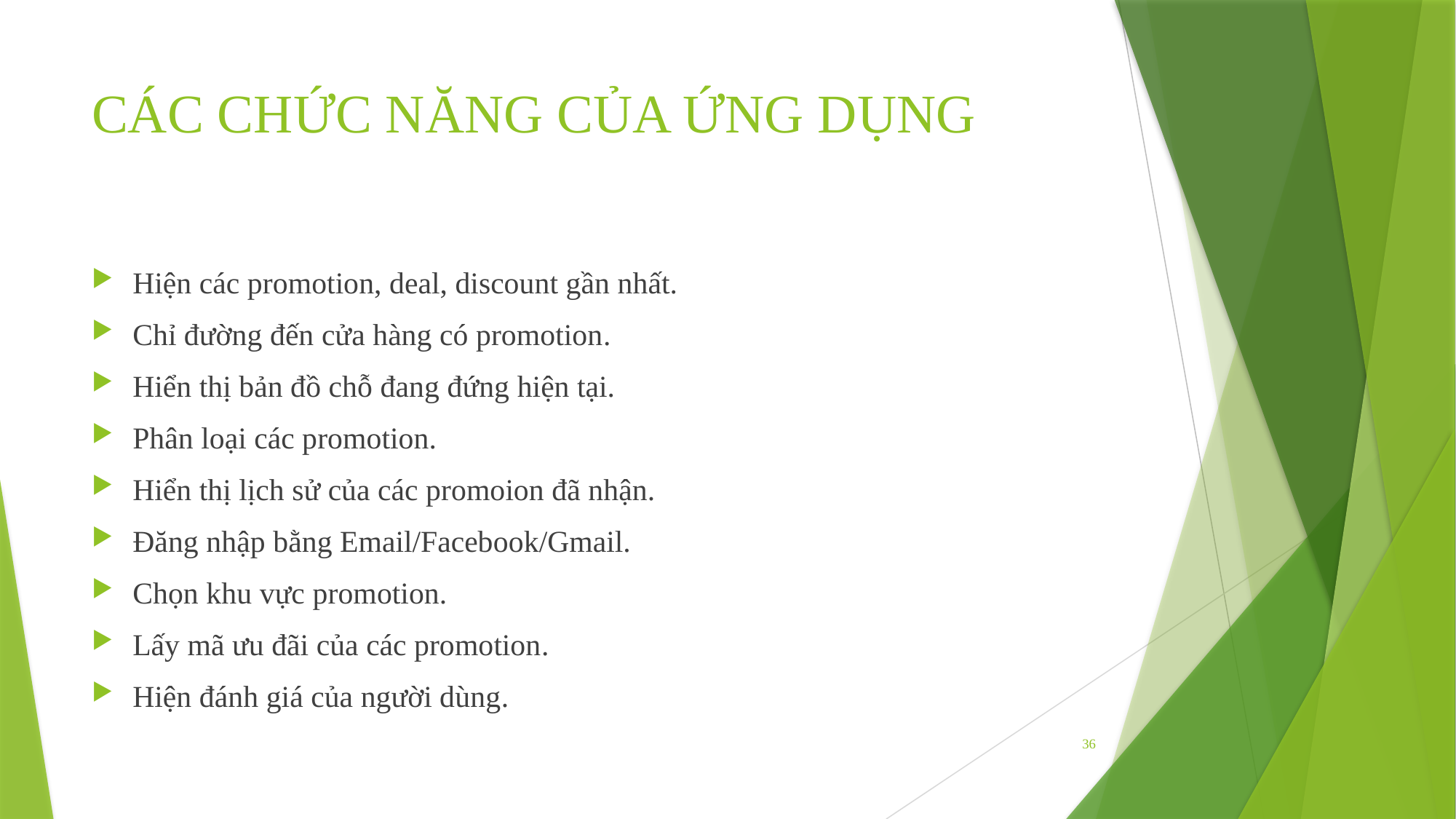

# CÁC CHỨC NĂNG CỦA ỨNG DỤNG
Hiện các promotion, deal, discount gần nhất.
Chỉ đường đến cửa hàng có promotion.
Hiển thị bản đồ chỗ đang đứng hiện tại.
Phân loại các promotion.
Hiển thị lịch sử của các promoion đã nhận.
Đăng nhập bằng Email/Facebook/Gmail.
Chọn khu vực promotion.
Lấy mã ưu đãi của các promotion.
Hiện đánh giá của người dùng.
36